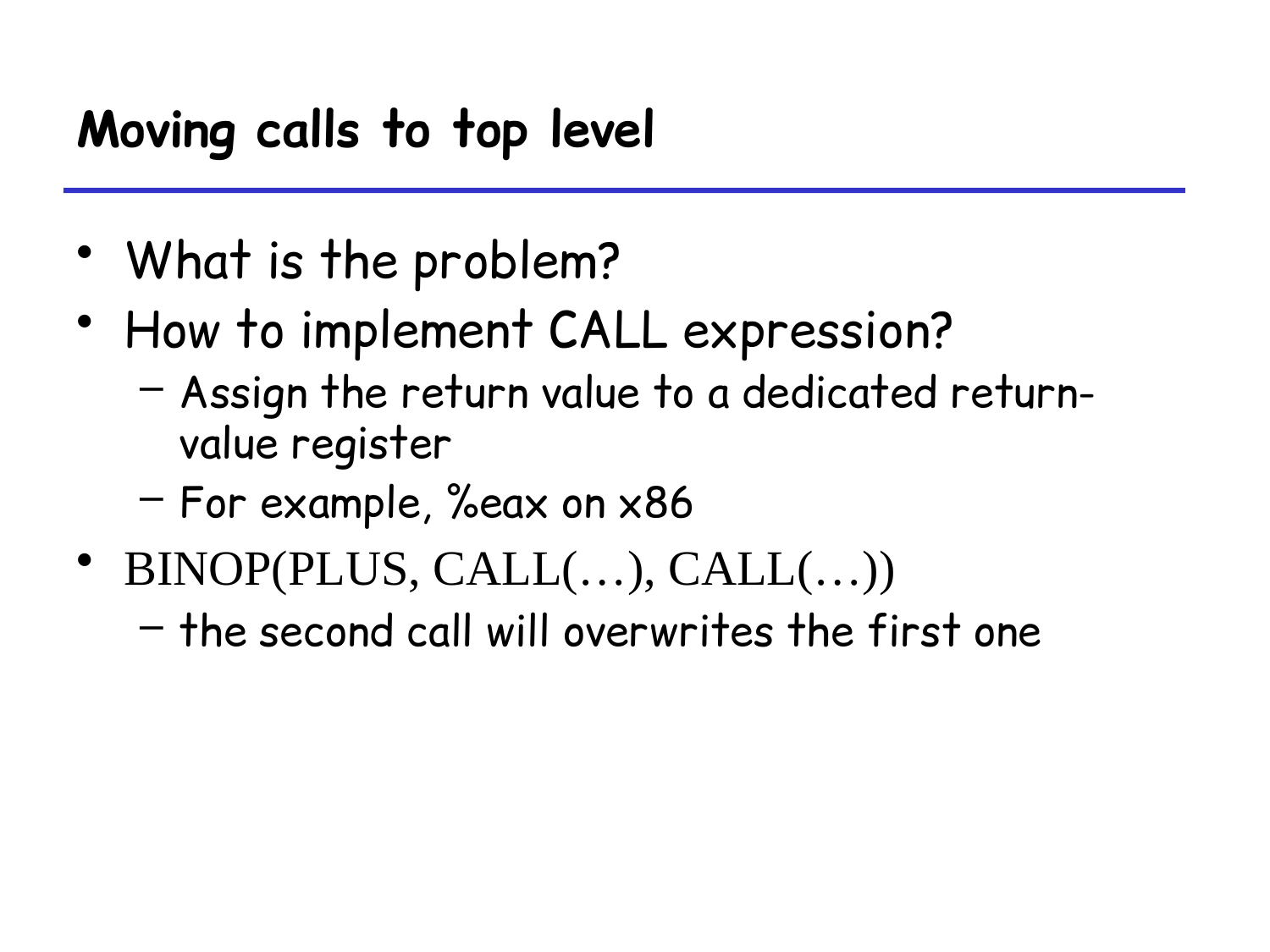

# Moving calls to top level
What is the problem?
How to implement CALL expression?
Assign the return value to a dedicated return-value register
For example, %eax on x86
BINOP(PLUS, CALL(…), CALL(…))
the second call will overwrites the first one

27